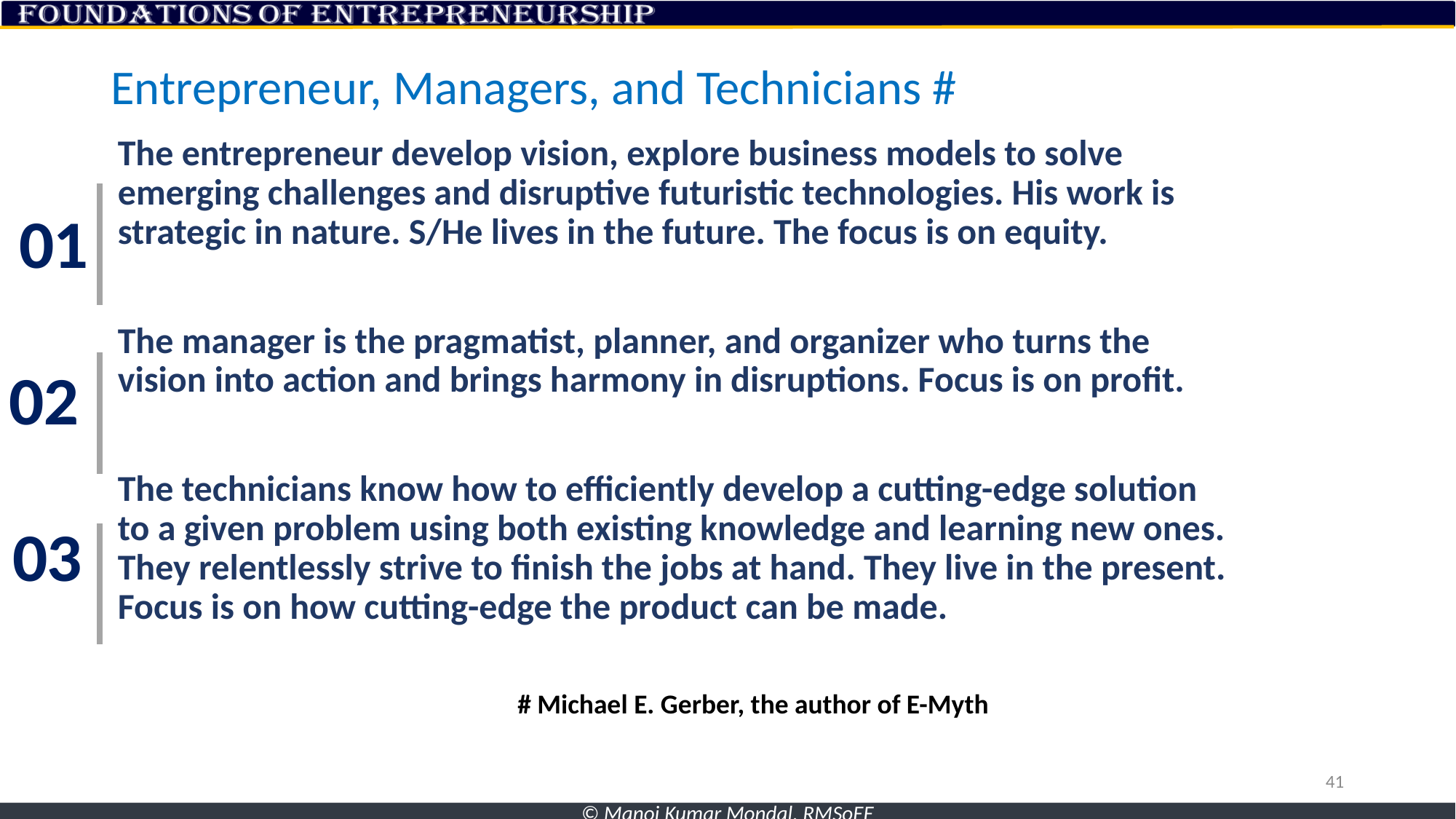

# Entrepreneur, Managers, and Technicians #
The entrepreneur develop vision, explore business models to solve emerging challenges and disruptive futuristic technologies. His work is strategic in nature. S/He lives in the future. The focus is on equity.

The manager is the pragmatist, planner, and organizer who turns the vision into action and brings harmony in disruptions. Focus is on profit.

The technicians know how to efficiently develop a cutting-edge solution to a given problem using both existing knowledge and learning new ones. They relentlessly strive to finish the jobs at hand. They live in the present. Focus is on how cutting-edge the product can be made.
01
02
03
# Michael E. Gerber, the author of E-Myth
41